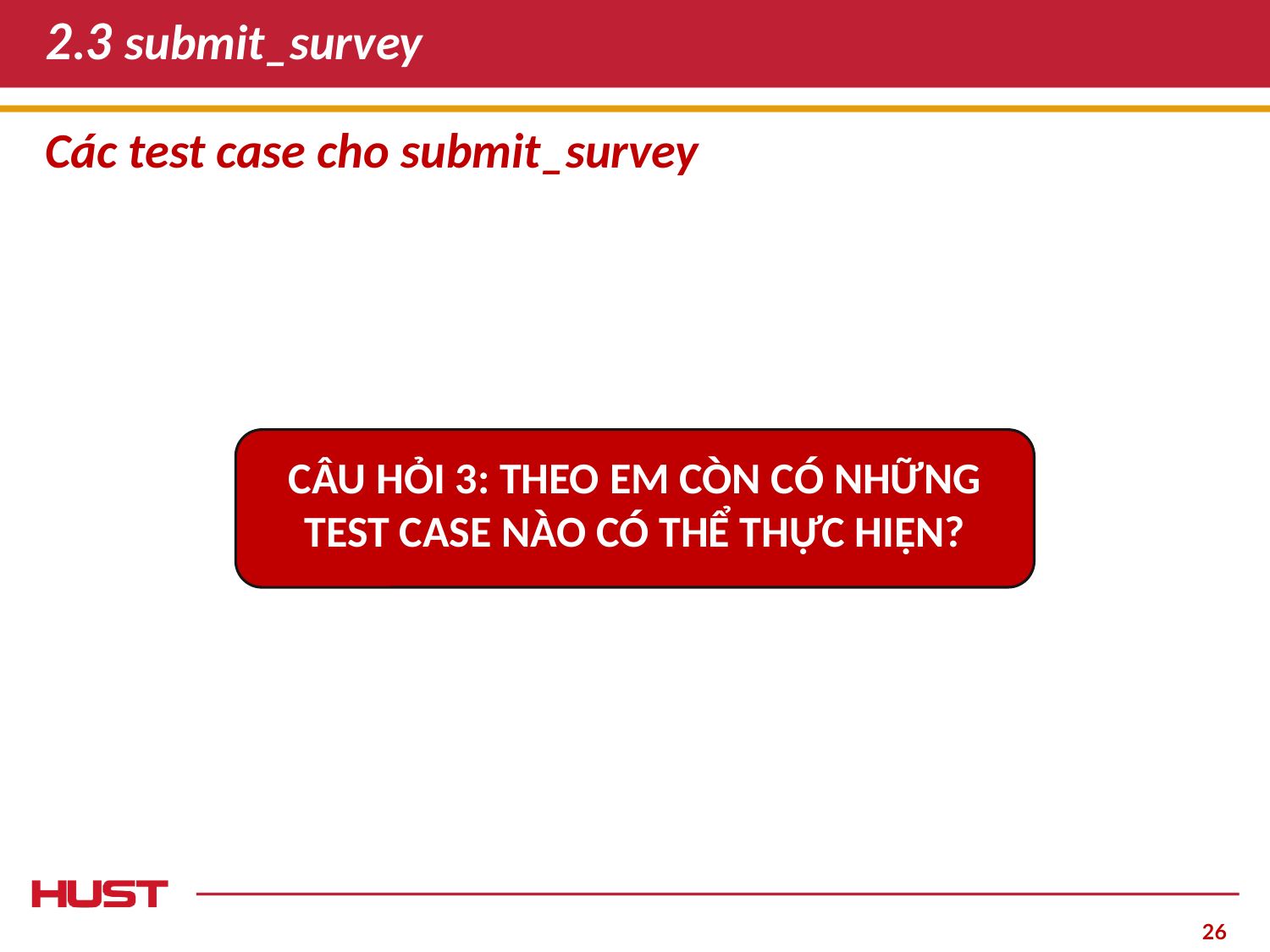

# 2.3 submit_survey
Các test case cho submit_survey

CÂU HỎI 3: THEO EM CÒN CÓ NHỮNG TEST CASE NÀO CÓ THỂ THỰC HIỆN?
26